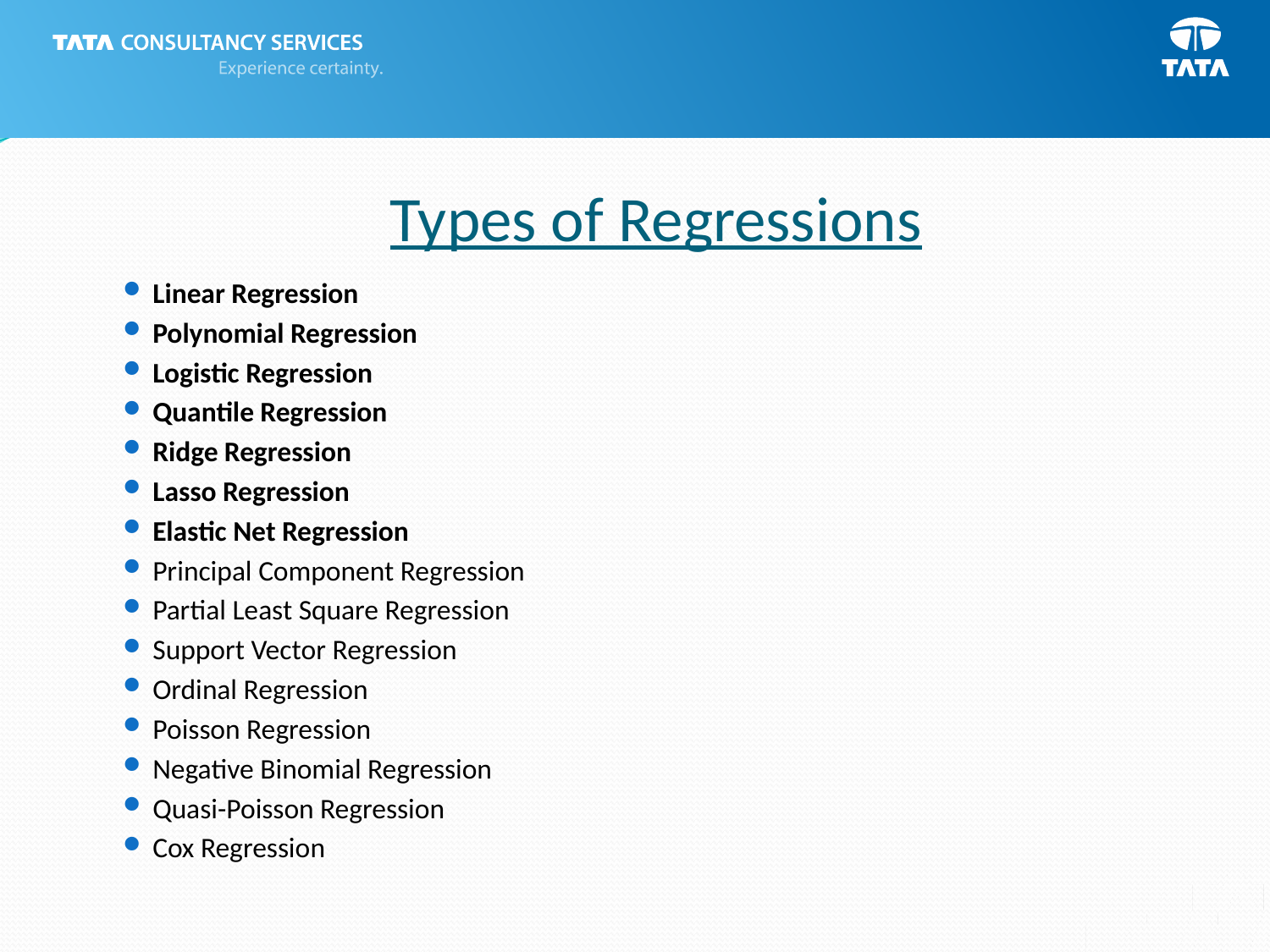

# Types of Regressions
Linear Regression
Polynomial Regression
Logistic Regression
Quantile Regression
Ridge Regression
Lasso Regression
Elastic Net Regression
Principal Component Regression
Partial Least Square Regression
Support Vector Regression
Ordinal Regression
Poisson Regression
Negative Binomial Regression
Quasi-Poisson Regression
Cox Regression